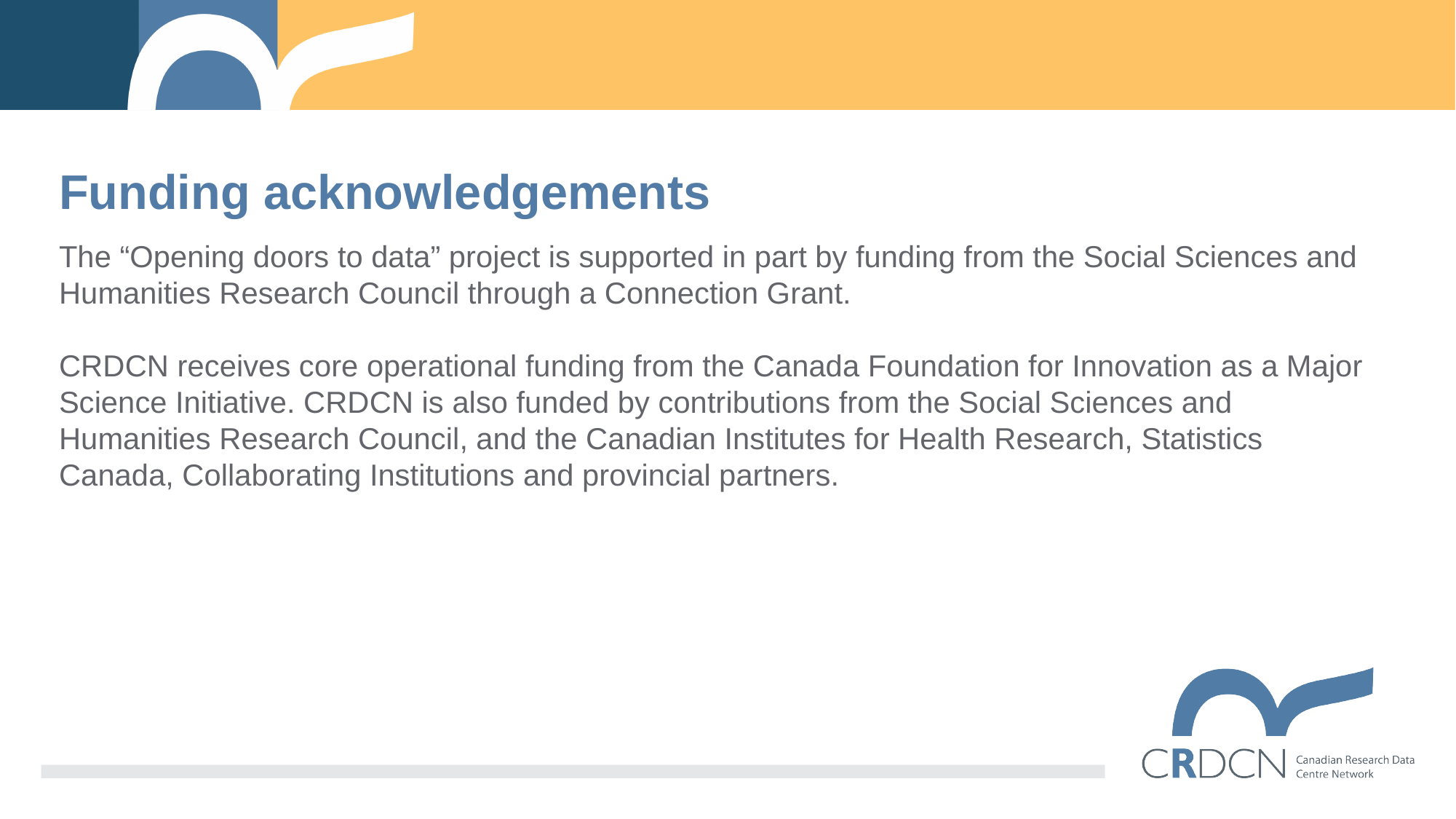

Funding acknowledgements
The “Opening doors to data” project is supported in part by funding from the Social Sciences and Humanities Research Council through a Connection Grant.

CRDCN receives core operational funding from the Canada Foundation for Innovation as a Major Science Initiative. CRDCN is also funded by contributions from the Social Sciences and Humanities Research Council, and the Canadian Institutes for Health Research, Statistics Canada, Collaborating Institutions and provincial partners.